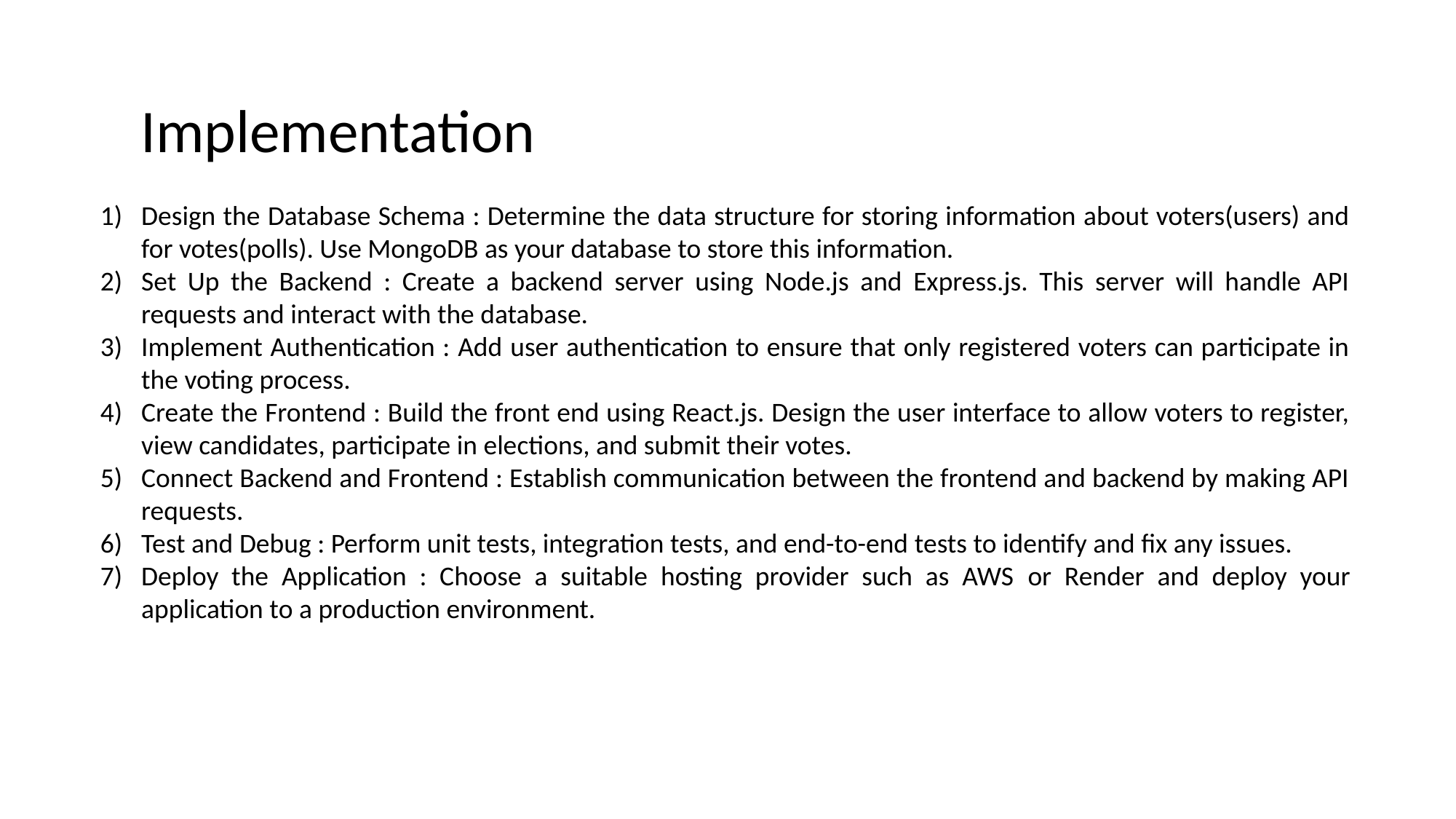

Implementation
Design the Database Schema : Determine the data structure for storing information about voters(users) and for votes(polls). Use MongoDB as your database to store this information.
Set Up the Backend : Create a backend server using Node.js and Express.js. This server will handle API requests and interact with the database.
Implement Authentication : Add user authentication to ensure that only registered voters can participate in the voting process.
Create the Frontend : Build the front end using React.js. Design the user interface to allow voters to register, view candidates, participate in elections, and submit their votes.
Connect Backend and Frontend : Establish communication between the frontend and backend by making API requests.
Test and Debug : Perform unit tests, integration tests, and end-to-end tests to identify and fix any issues.
Deploy the Application : Choose a suitable hosting provider such as AWS or Render and deploy your application to a production environment.